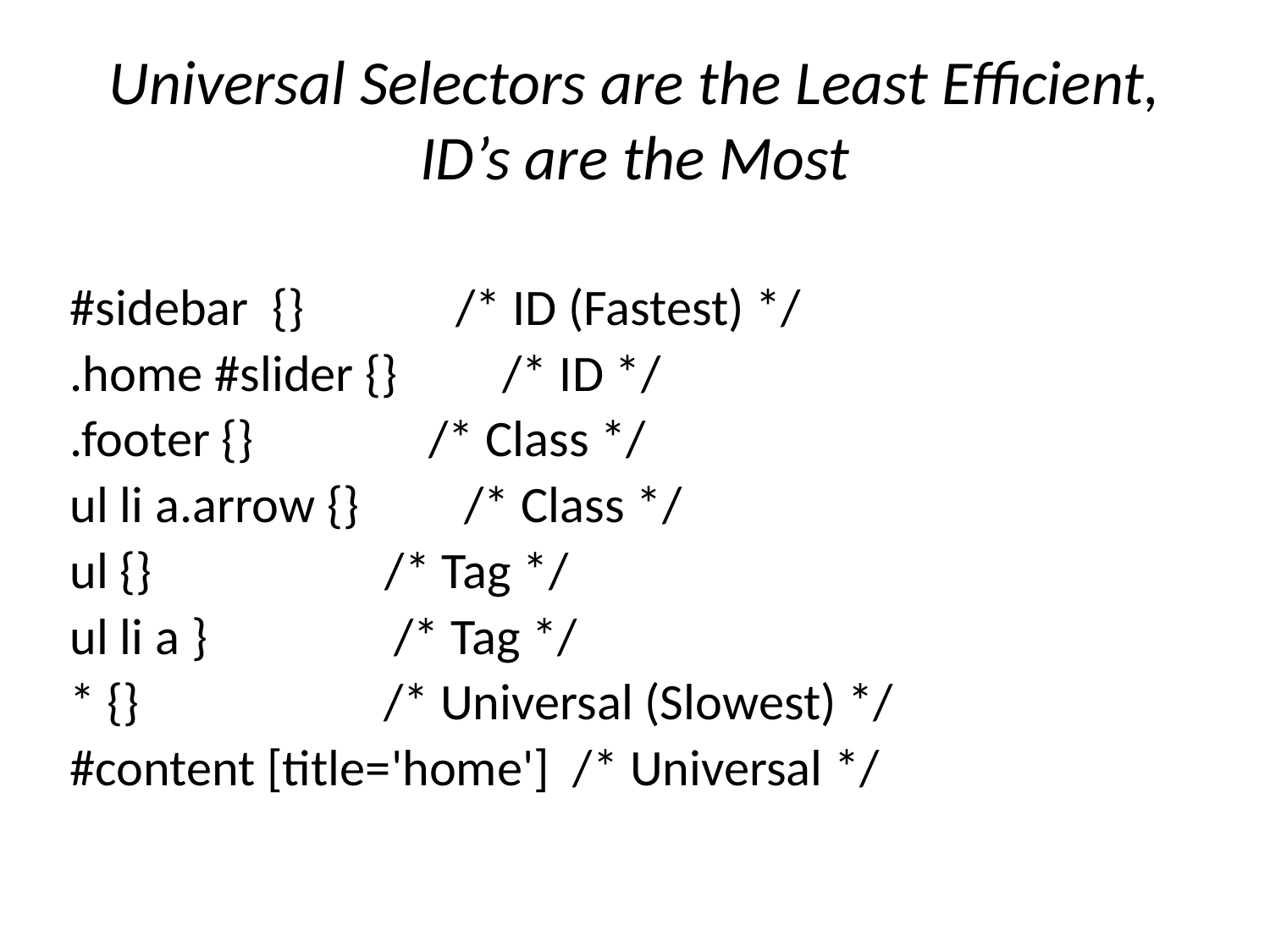

# Universal Selectors are the Least Efficient, ID’s are the Most
#sidebar  {}             /* ID (Fastest) */
.home #slider {}         /* ID */
.footer {}               /* Class */
ul li a.arrow {}         /* Class */
ul {}                    /* Tag */
ul li a }                /* Tag */
* {}                     /* Universal (Slowest) */
#content [title='home']  /* Universal */